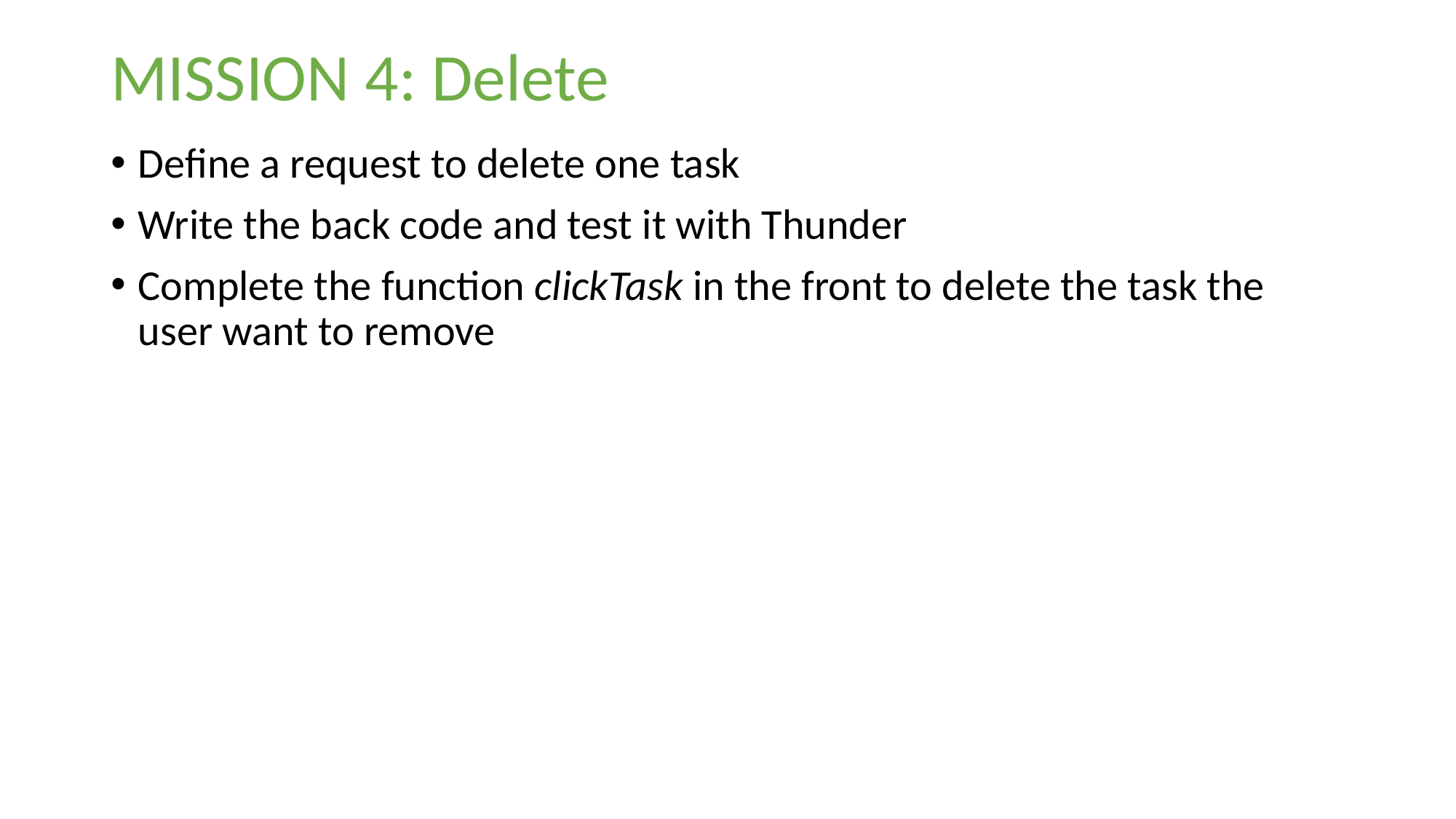

# MISSION 4: Delete
Define a request to delete one task
Write the back code and test it with Thunder
Complete the function clickTask in the front to delete the task the user want to remove